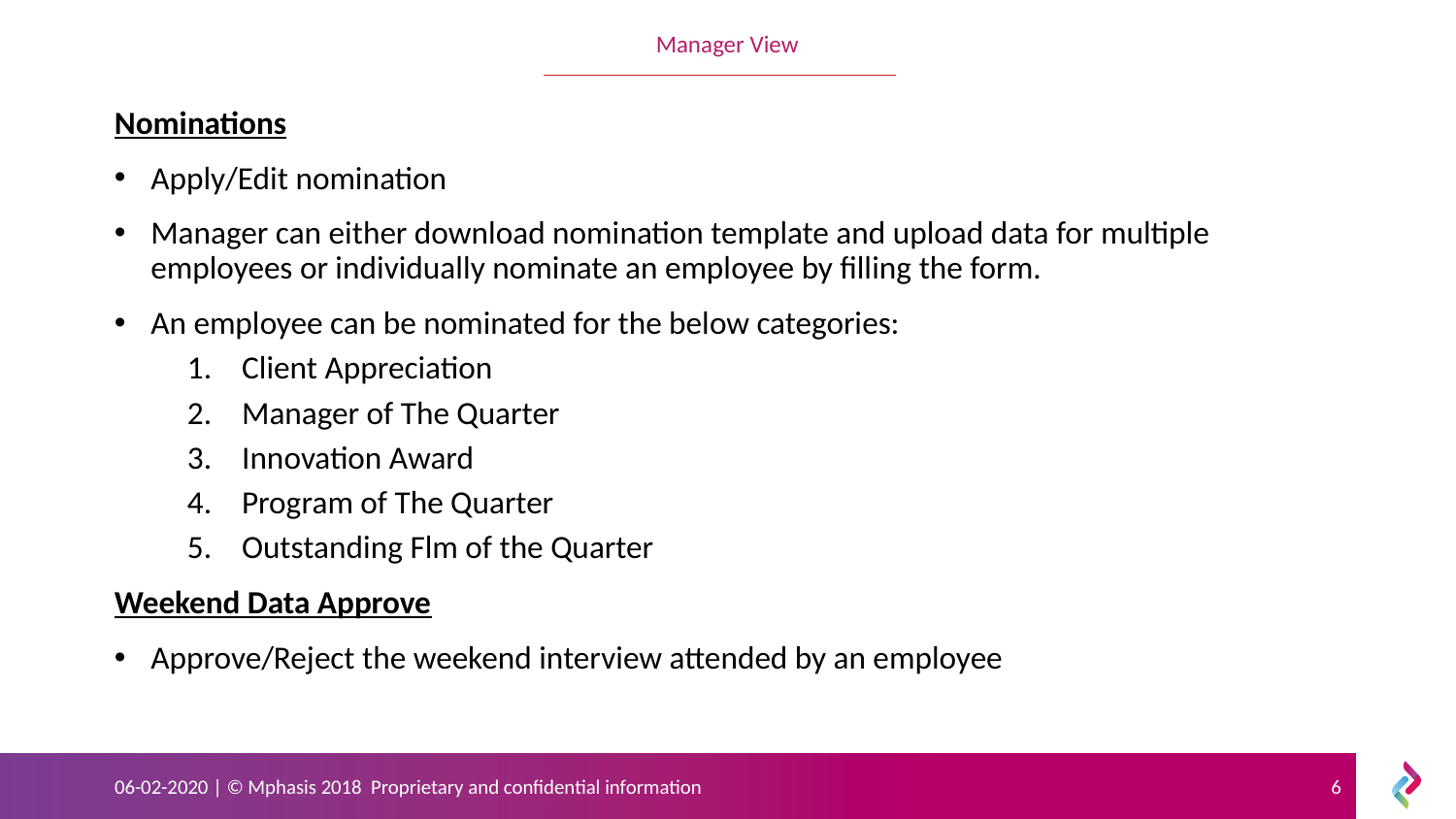

Manager View
Nominations
Apply/Edit nomination
Manager can either download nomination template and upload data for multiple employees or individually nominate an employee by filling the form.
An employee can be nominated for the below categories:
Client Appreciation
Manager of The Quarter
Innovation Award
Program of The Quarter
Outstanding Flm of the Quarter
Weekend Data Approve
Approve/Reject the weekend interview attended by an employee

06-02-2020 | © Mphasis 2018  Proprietary and confidential information
6